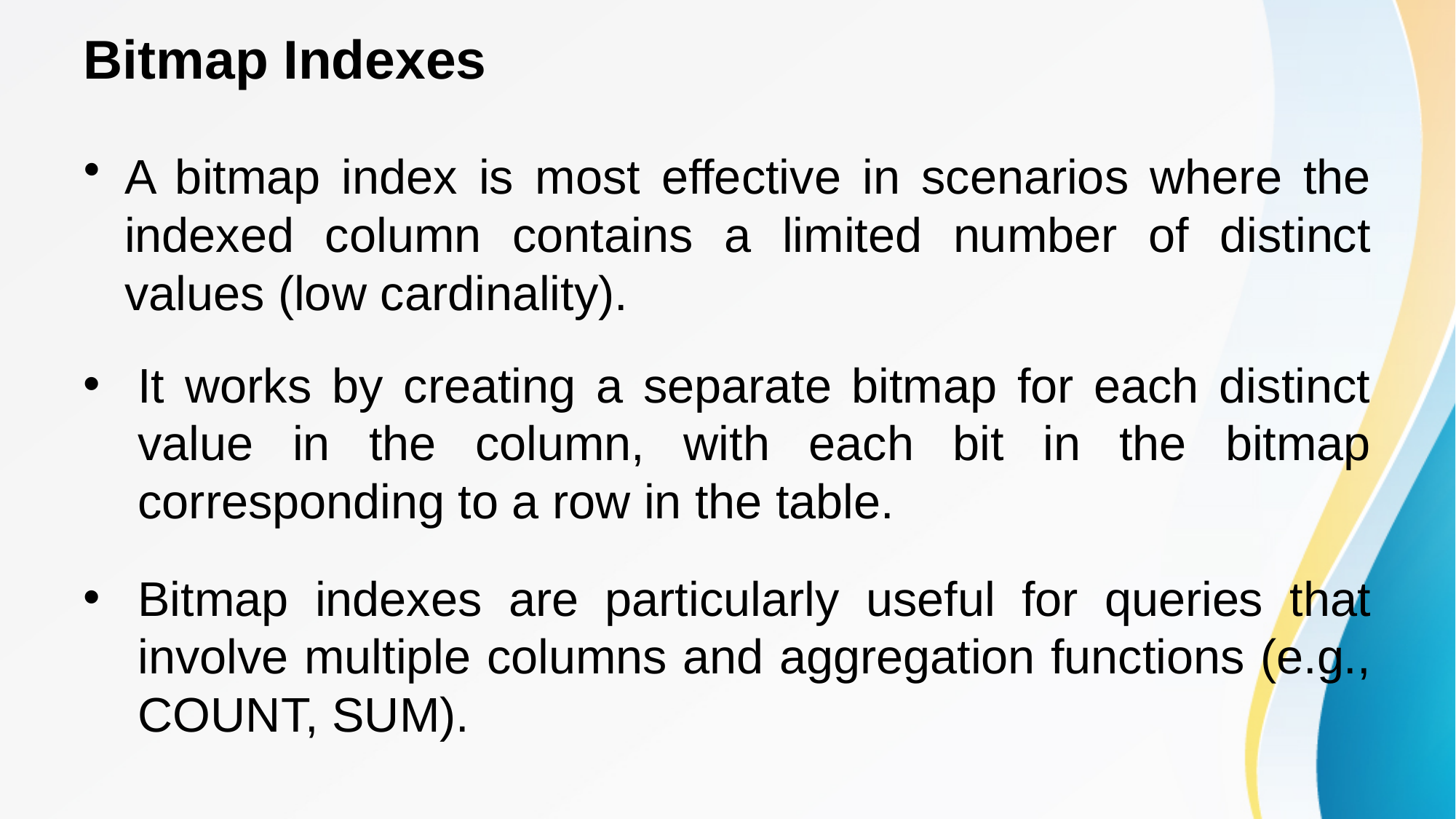

# Bitmap Indexes
A bitmap index is most effective in scenarios where the indexed column contains a limited number of distinct values (low cardinality).
It works by creating a separate bitmap for each distinct value in the column, with each bit in the bitmap corresponding to a row in the table.
Bitmap indexes are particularly useful for queries that involve multiple columns and aggregation functions (e.g., COUNT, SUM).